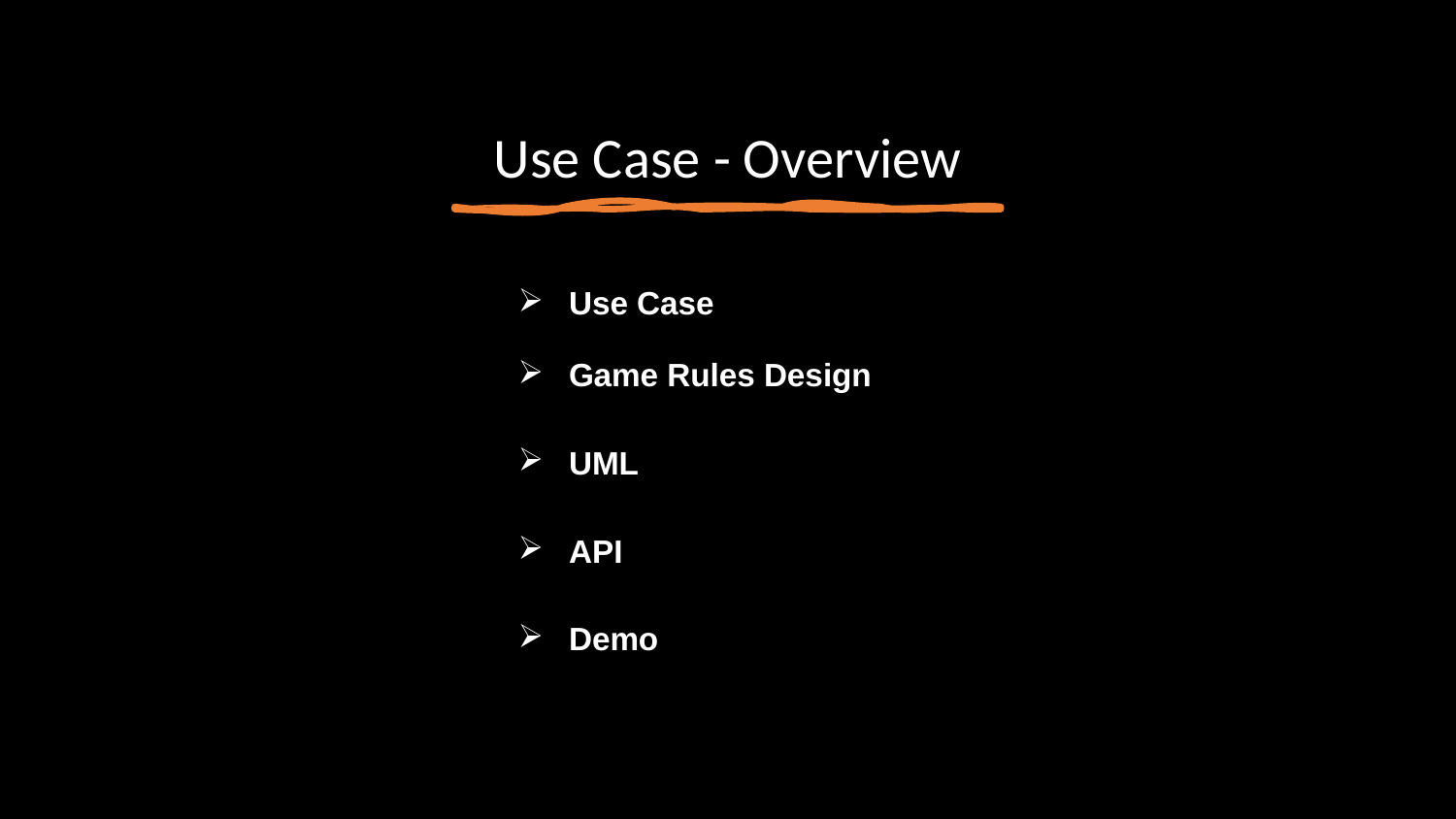

Use Case - Overview

Use Case
Game Rules Design
UML
API
Demo